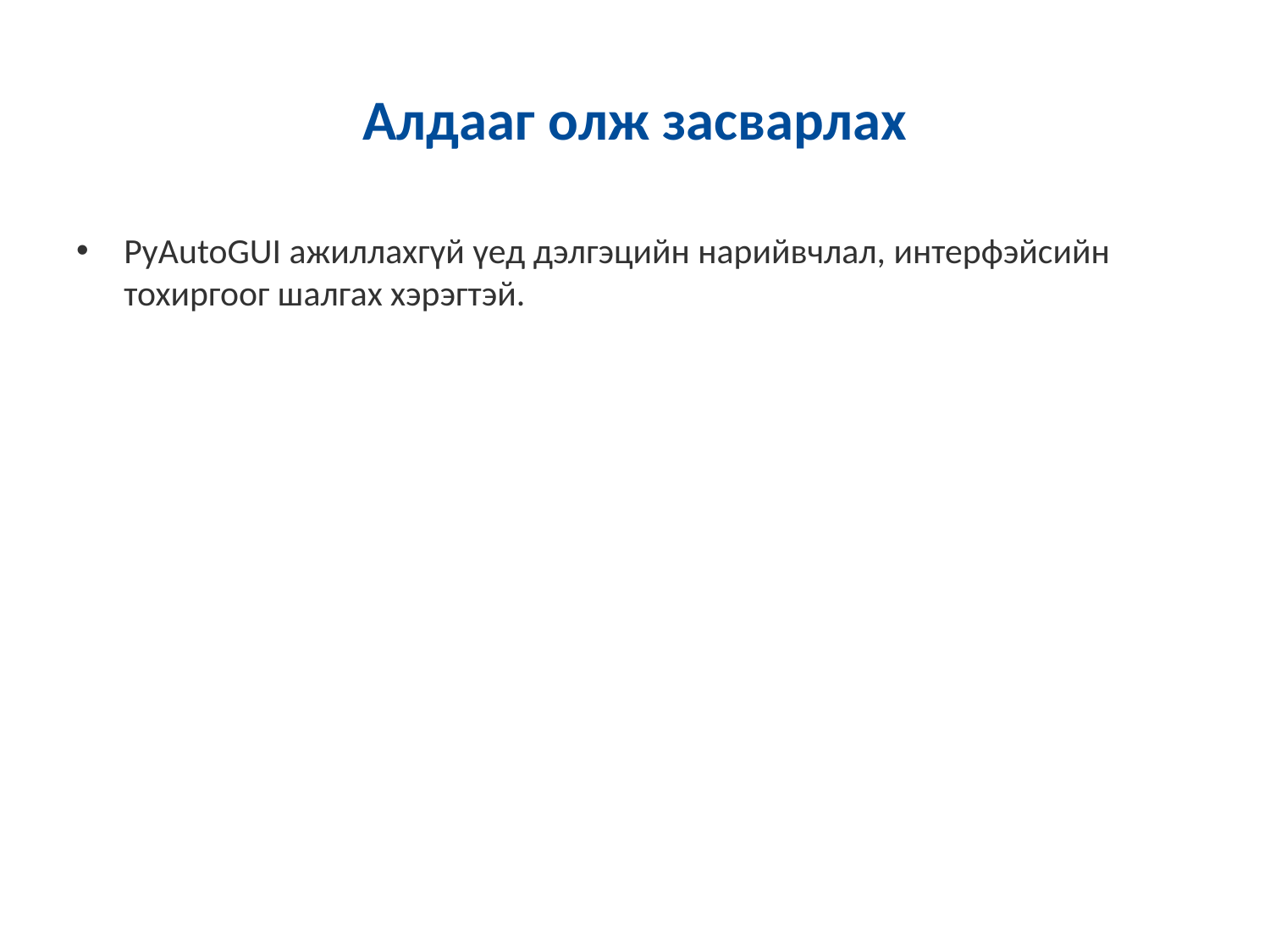

# Алдааг олж засварлах
PyAutoGUI ажиллахгүй үед дэлгэцийн нарийвчлал, интерфэйсийн тохиргоог шалгах хэрэгтэй.